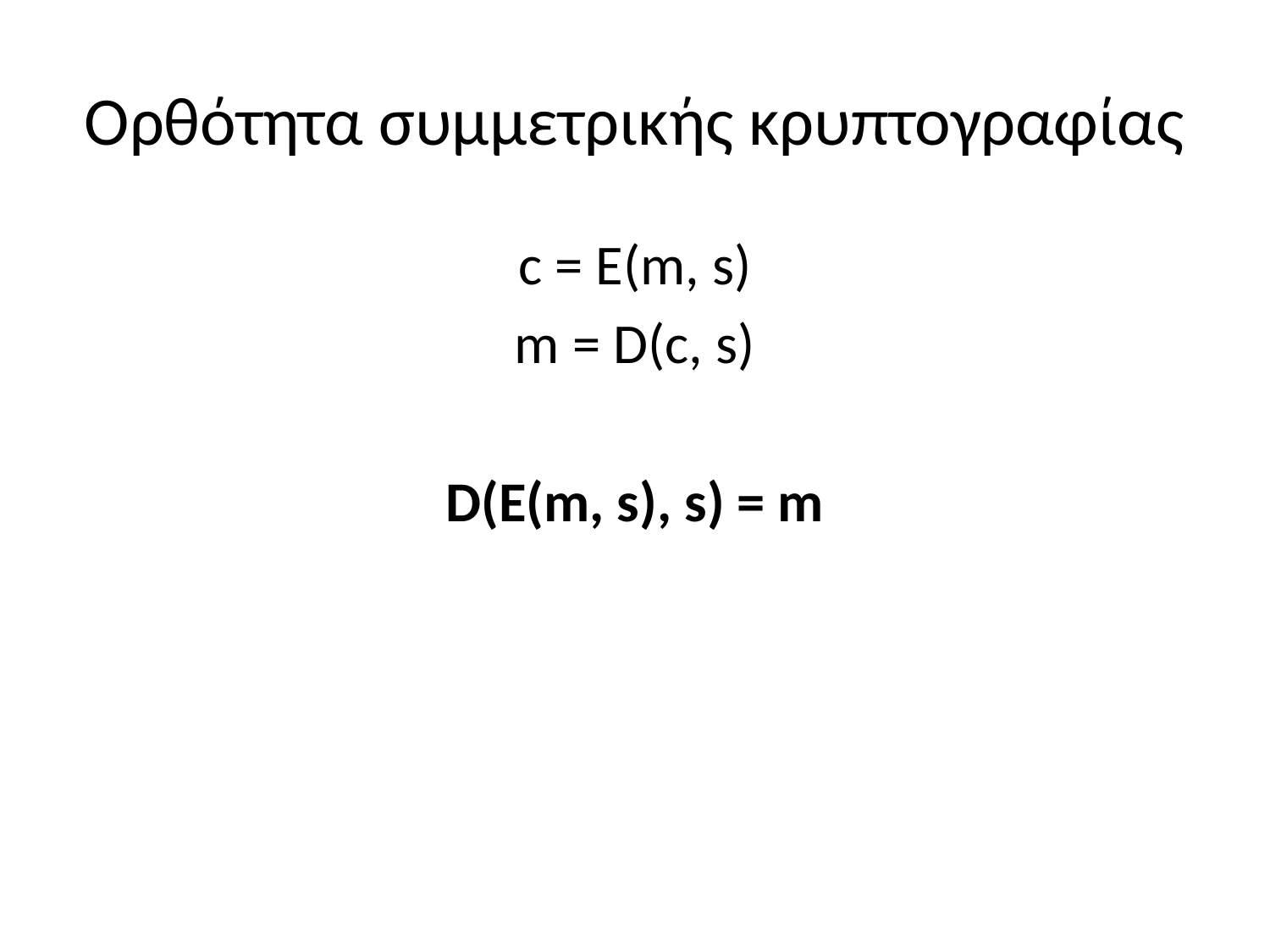

# Ορθότητα συμμετρικής κρυπτογραφίας
c = E(m, s)
m = D(c, s)

D(E(m, s), s) = m